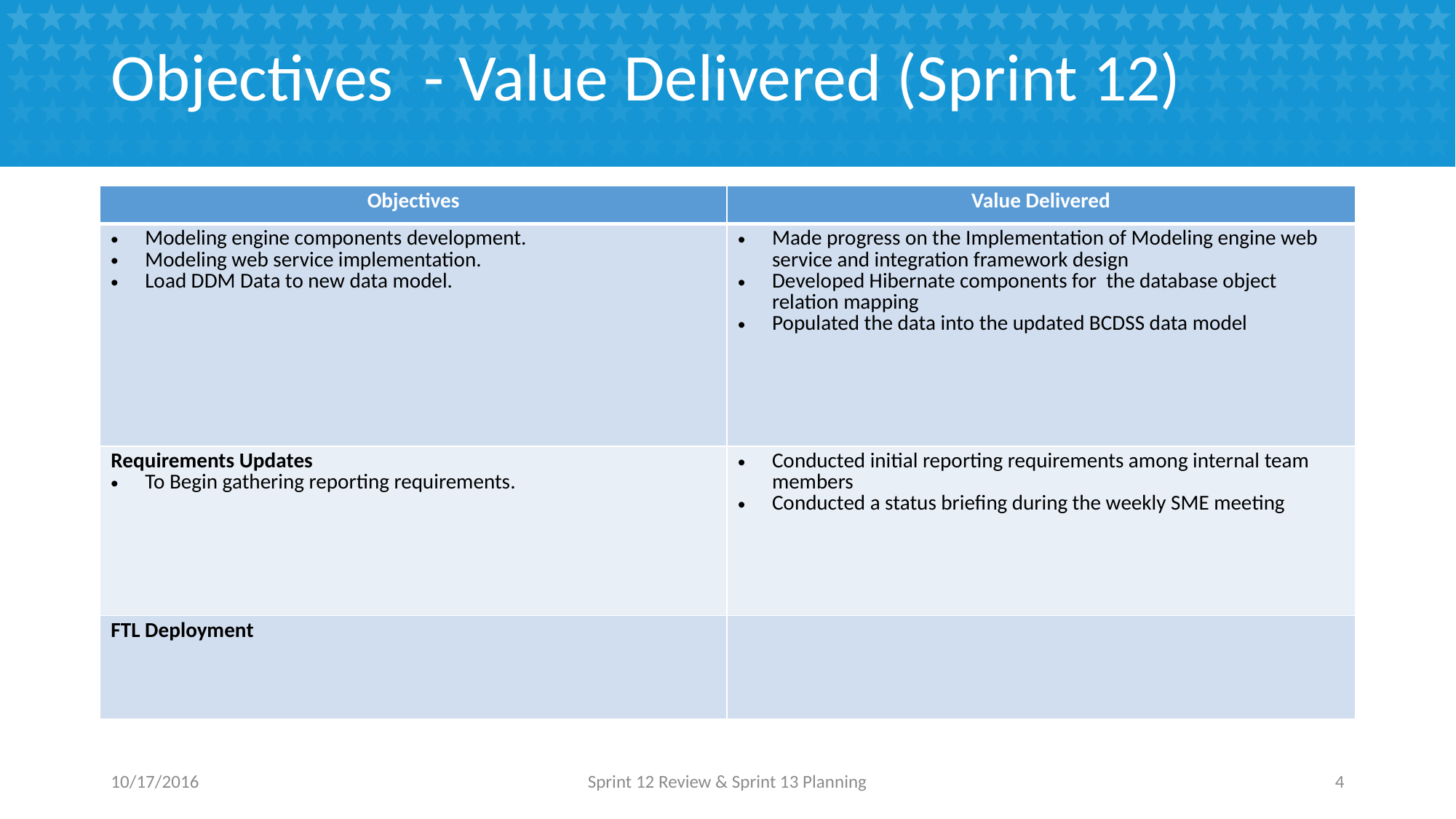

# Objectives  - Value Delivered (Sprint 12)
| Objectives | Value Delivered |
| --- | --- |
| Modeling engine components development. Modeling web service implementation. Load DDM Data to new data model. | Made progress on the Implementation of Modeling engine web service and integration framework design Developed Hibernate components for the database object relation mapping Populated the data into the updated BCDSS data model |
| Requirements Updates To Begin gathering reporting requirements. | Conducted initial reporting requirements among internal team members Conducted a status briefing during the weekly SME meeting |
| FTL Deployment |  |
10/17/2016
Sprint 12 Review & Sprint 13 Planning
4